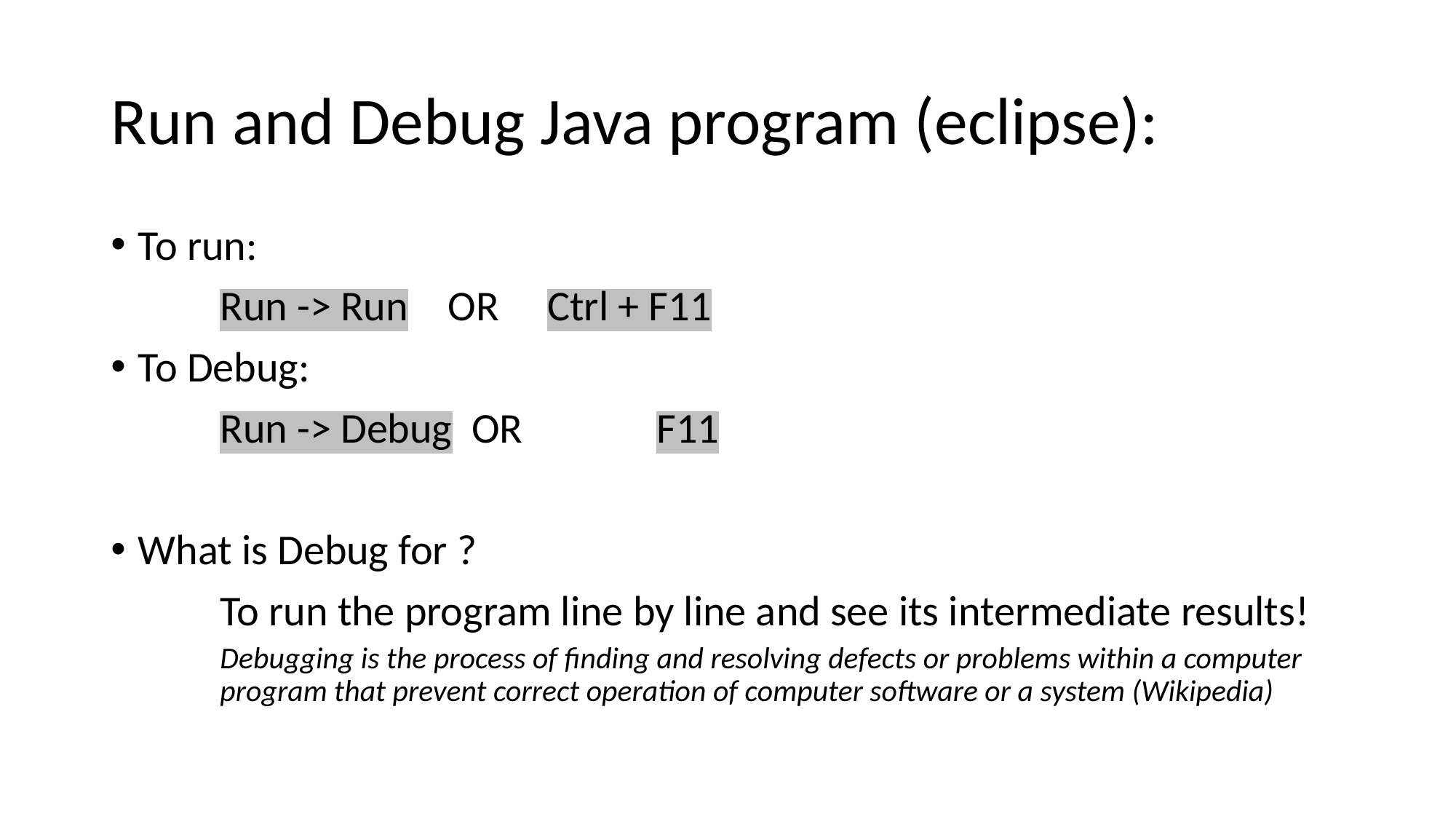

# Run and Debug Java program (eclipse):
To run:
	Run -> Run	 OR  	Ctrl + F11
To Debug:
	Run -> Debug  OR 		F11

What is Debug for ?
	To run the program line by line and see its intermediate results!
Debugging is the process of finding and resolving defects or problems within a computer program that prevent correct operation of computer software or a system (Wikipedia)